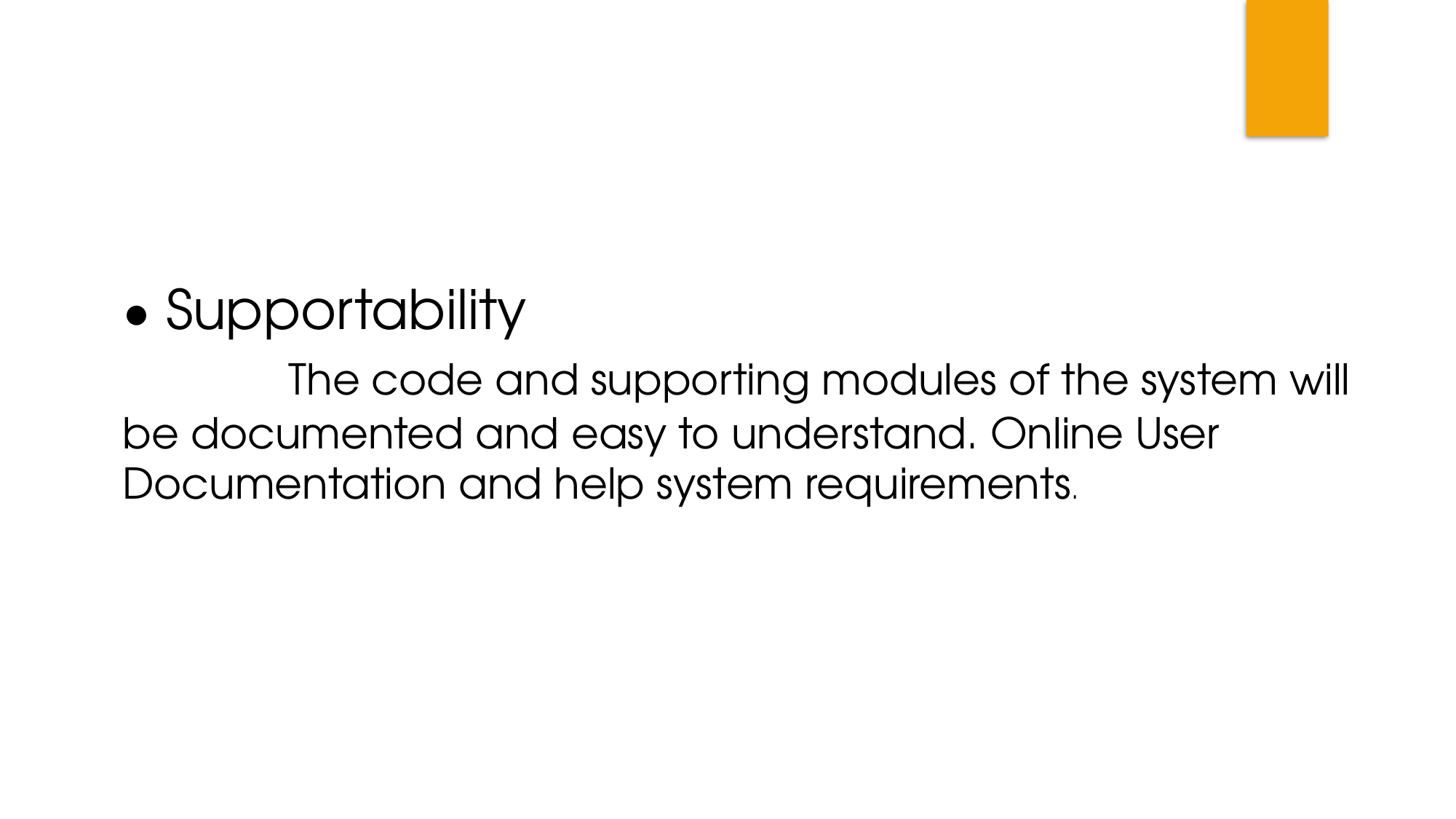

• Supportability
           The code and supporting modules of the system will be documented and easy to understand. Online User Documentation and help system requirements.